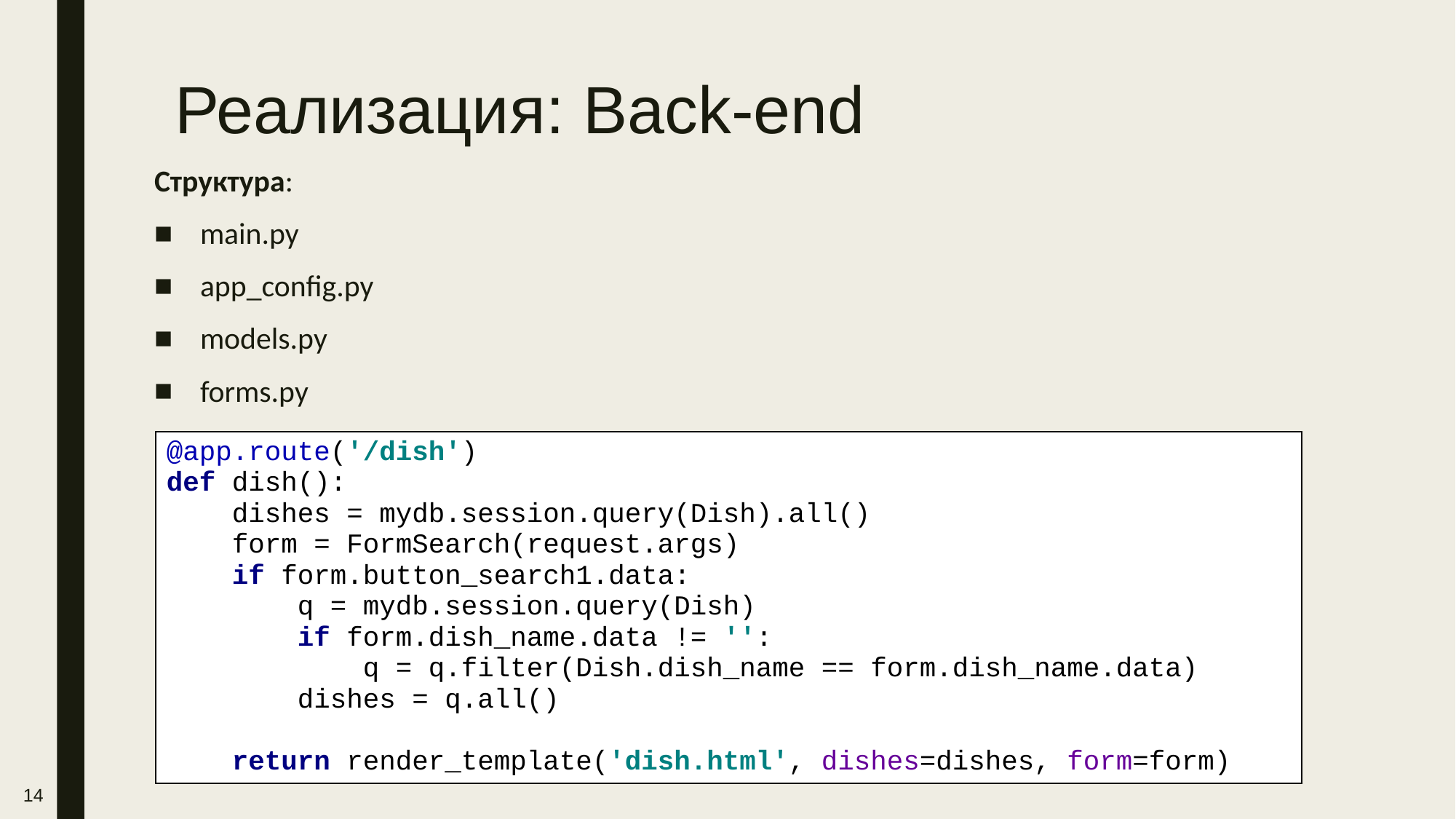

# Реализация: Back-end
Структура:
main.py
app_config.py
models.py
forms.py
| @app.route('/dish') def dish(): dishes = mydb.session.query(Dish).all() form = FormSearch(request.args) if form.button\_search1.data: q = mydb.session.query(Dish) if form.dish\_name.data != '': q = q.filter(Dish.dish\_name == form.dish\_name.data) dishes = q.all() return render\_template('dish.html', dishes=dishes, form=form) |
| --- |
14